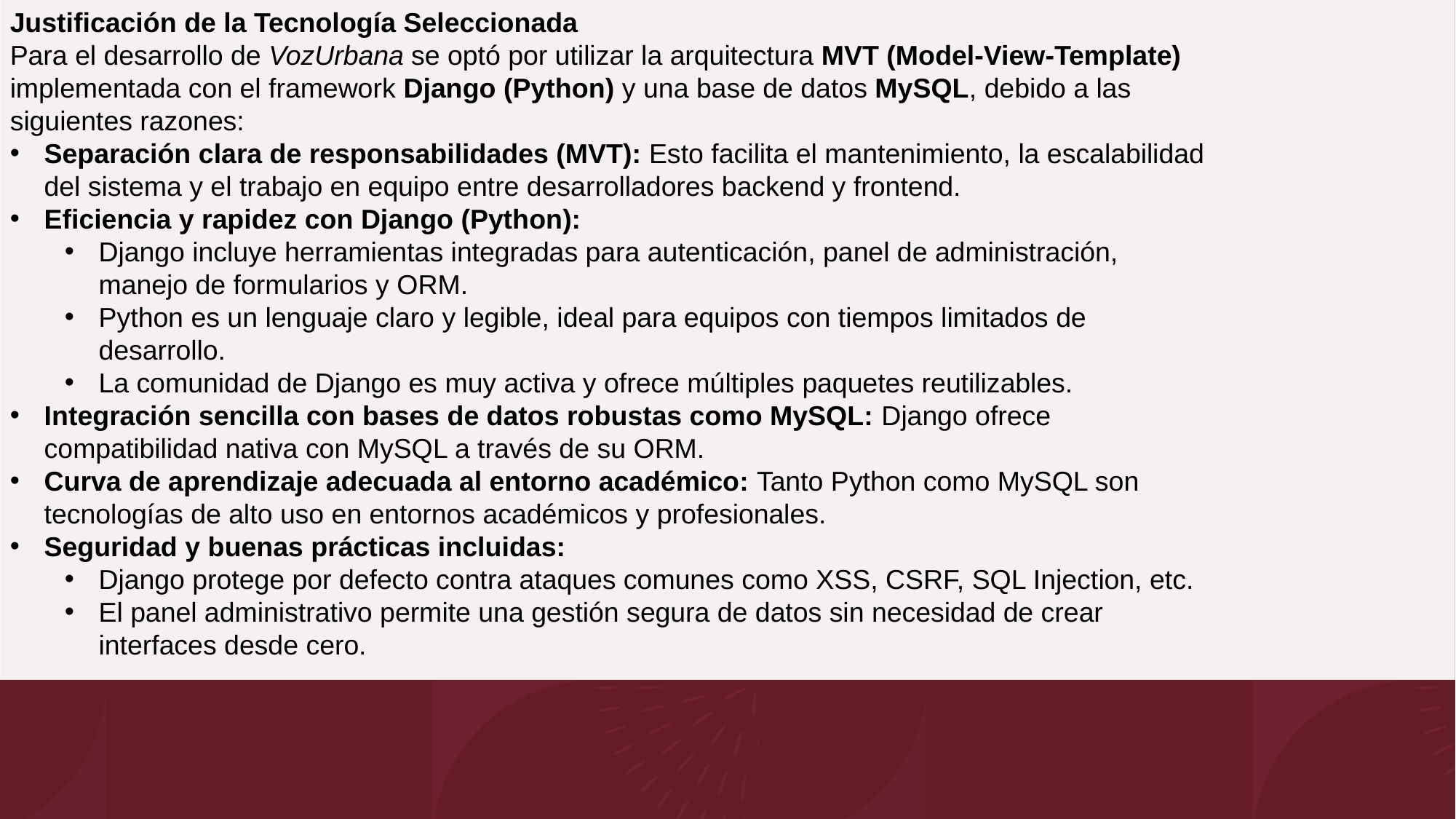

Justificación de la Tecnología Seleccionada
Para el desarrollo de VozUrbana se optó por utilizar la arquitectura MVT (Model-View-Template) implementada con el framework Django (Python) y una base de datos MySQL, debido a las siguientes razones:
Separación clara de responsabilidades (MVT): Esto facilita el mantenimiento, la escalabilidad del sistema y el trabajo en equipo entre desarrolladores backend y frontend.
Eficiencia y rapidez con Django (Python):
Django incluye herramientas integradas para autenticación, panel de administración, manejo de formularios y ORM.
Python es un lenguaje claro y legible, ideal para equipos con tiempos limitados de desarrollo.
La comunidad de Django es muy activa y ofrece múltiples paquetes reutilizables.
Integración sencilla con bases de datos robustas como MySQL: Django ofrece compatibilidad nativa con MySQL a través de su ORM.
Curva de aprendizaje adecuada al entorno académico: Tanto Python como MySQL son tecnologías de alto uso en entornos académicos y profesionales.
Seguridad y buenas prácticas incluidas:
Django protege por defecto contra ataques comunes como XSS, CSRF, SQL Injection, etc.
El panel administrativo permite una gestión segura de datos sin necesidad de crear interfaces desde cero.